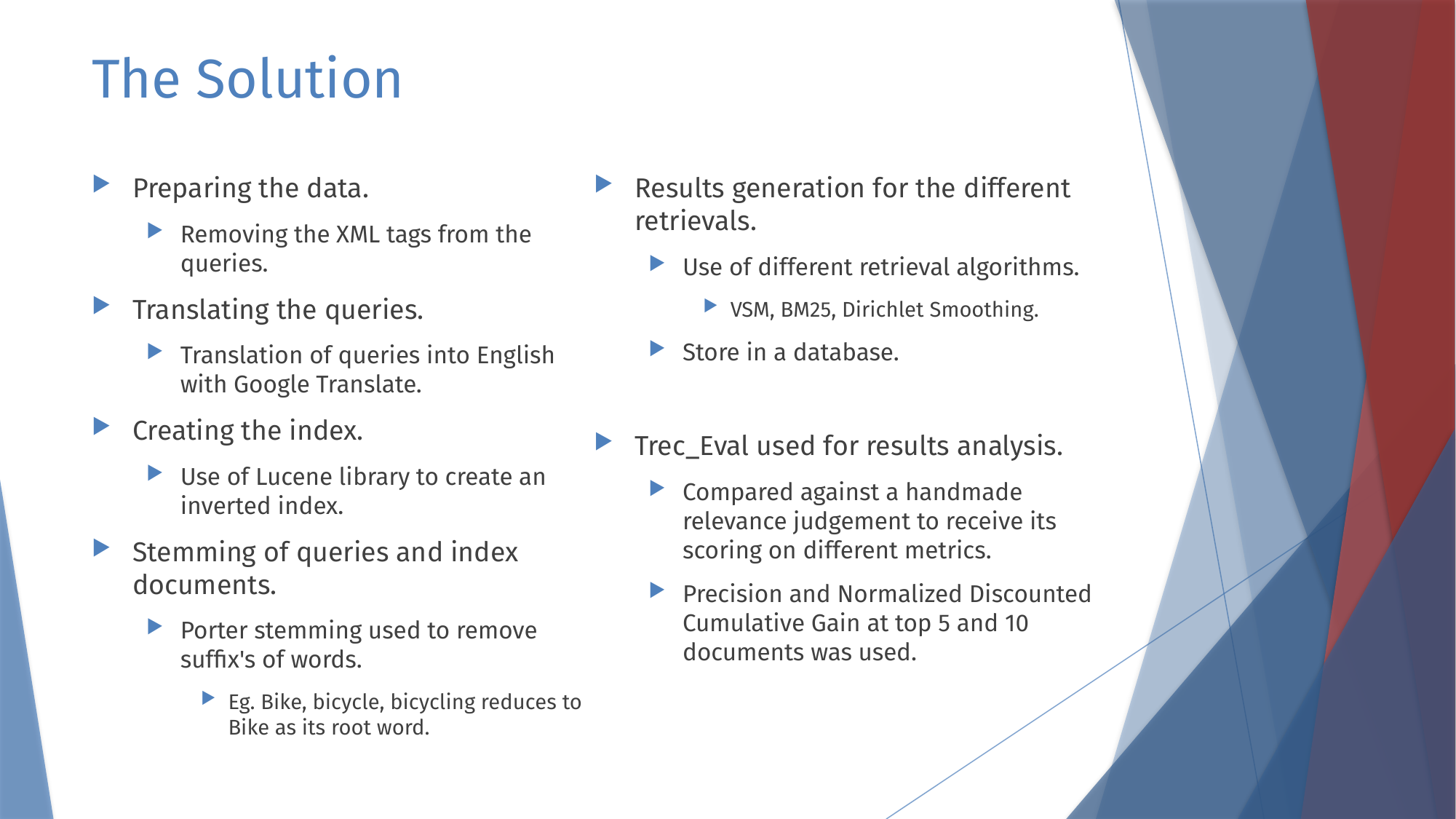

# The Solution

Preparing the data.
Removing the XML tags from the queries.
Translating the queries.
Translation of queries into English with Google Translate.
Creating the index.
Use of Lucene library to create an inverted index.
Stemming of queries and index documents.
Porter stemming used to remove suffix's of words.
Eg. Bike, bicycle, bicycling reduces to Bike as its root word.

Results generation for the different retrievals.
Use of different retrieval algorithms.
VSM, BM25, Dirichlet Smoothing.
Store in a database.

Trec_Eval used for results analysis.
Compared against a handmade relevance judgement to receive its scoring on different metrics.
Precision and Normalized Discounted Cumulative Gain at top 5 and 10 documents was used.